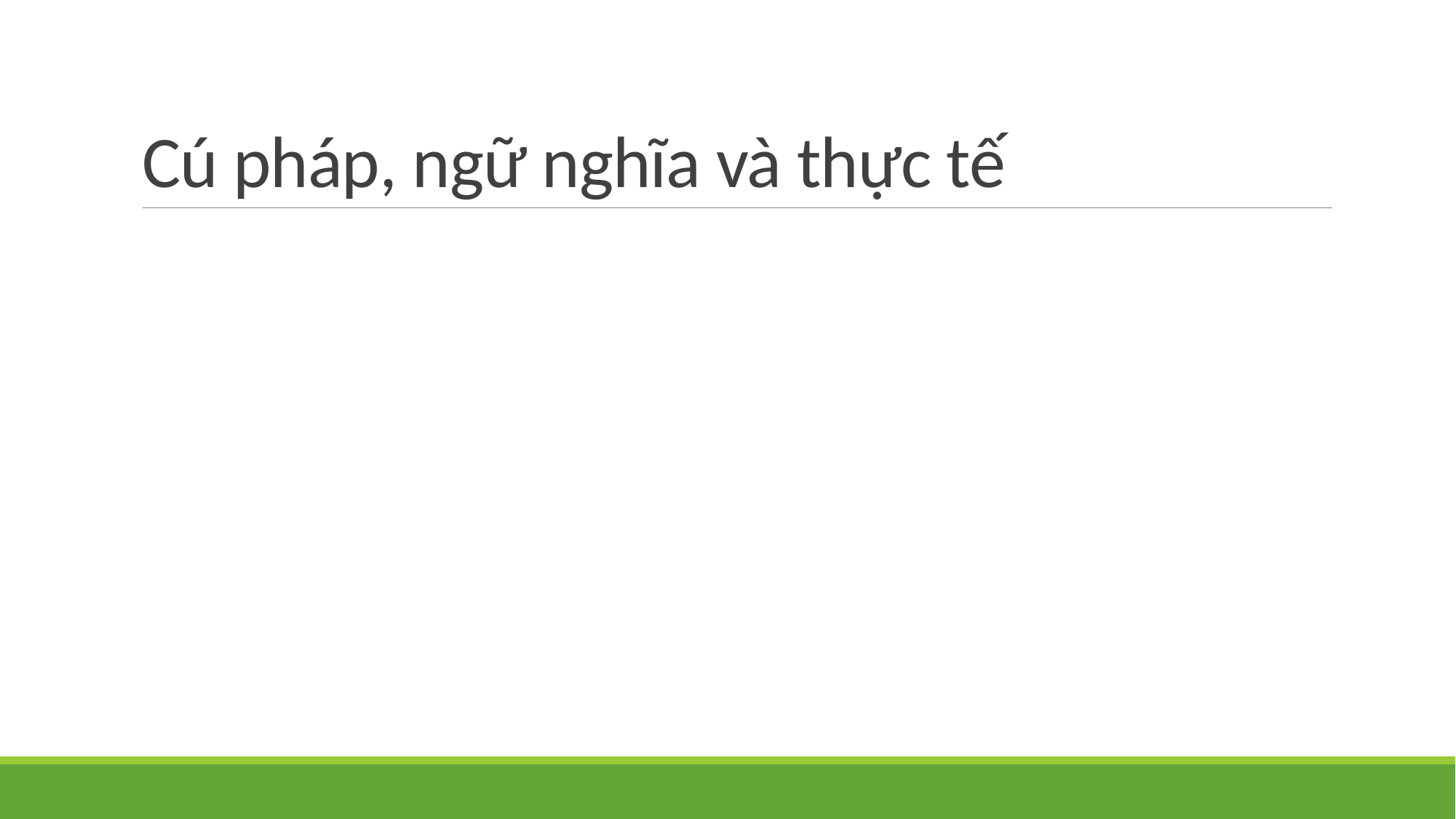

# Cú pháp, ngữ nghĩa và thực tế